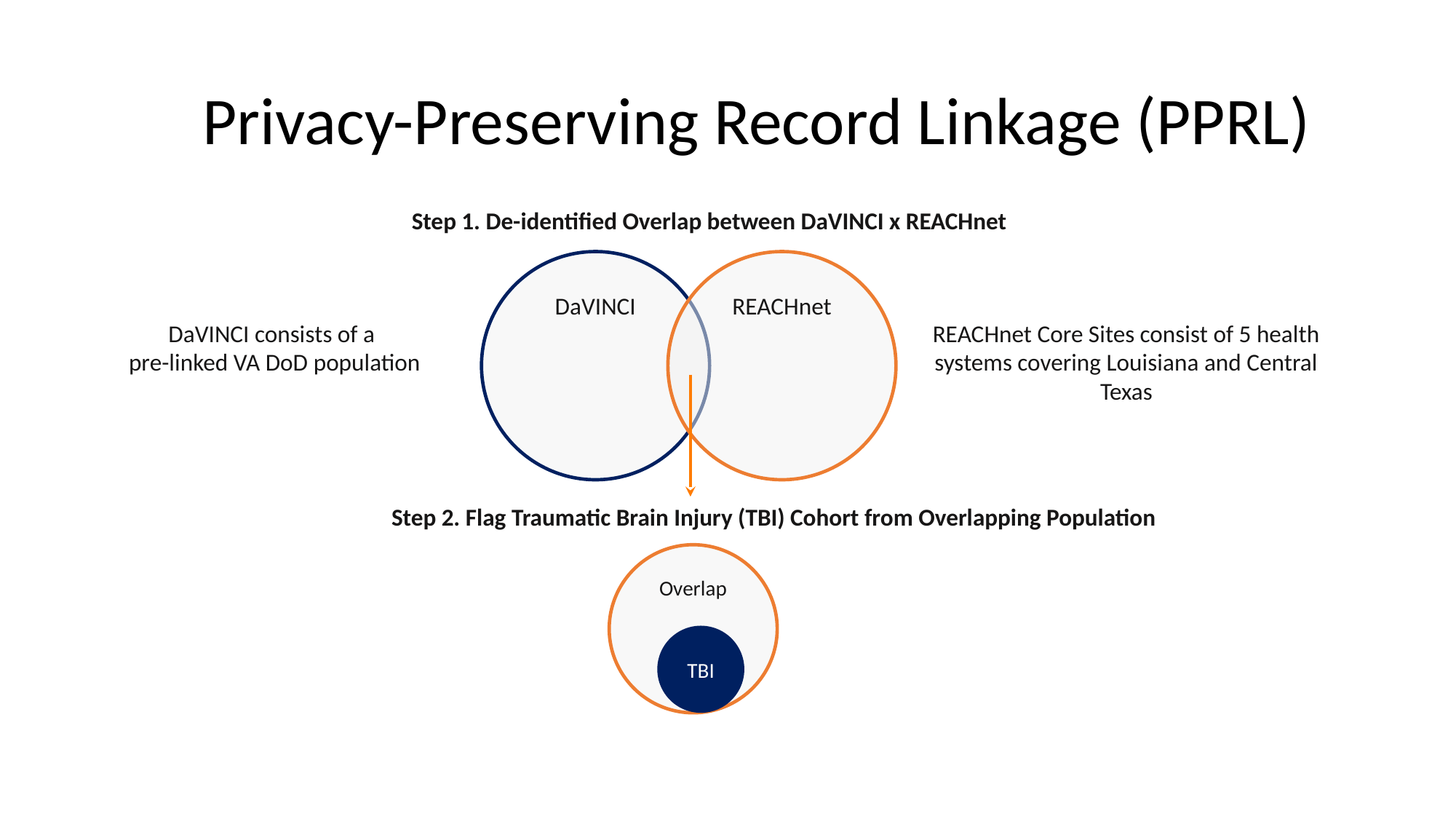

# Privacy-Preserving Record Linkage (PPRL)
Step 1. De-identified Overlap between DaVINCI x REACHnet
DaVINCI
REACHnet
DaVINCI consists of a
pre-linked VA DoD population
REACHnet Core Sites consist of 5 health systems covering Louisiana and Central Texas
Step 2. Flag Traumatic Brain Injury (TBI) Cohort from Overlapping Population
Overlap
TBI